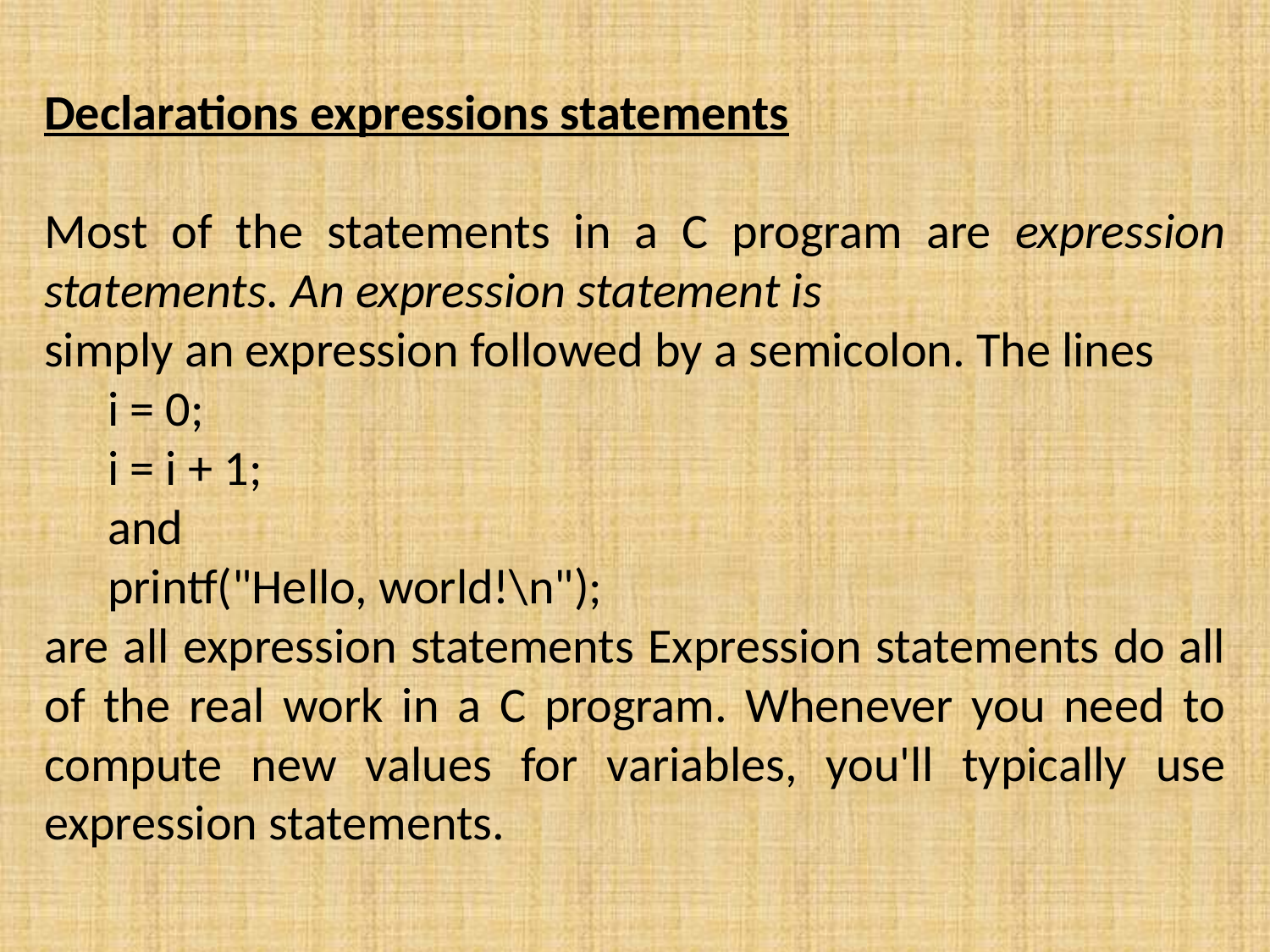

Declarations expressions statements

Most of the statements in a C program are expression statements. An expression statement is
simply an expression followed by a semicolon. The lines
i = 0;
i = i + 1;
and
printf("Hello, world!\n");
are all expression statements Expression statements do all of the real work in a C program. Whenever you need to compute new values for variables, you'll typically use expression statements.